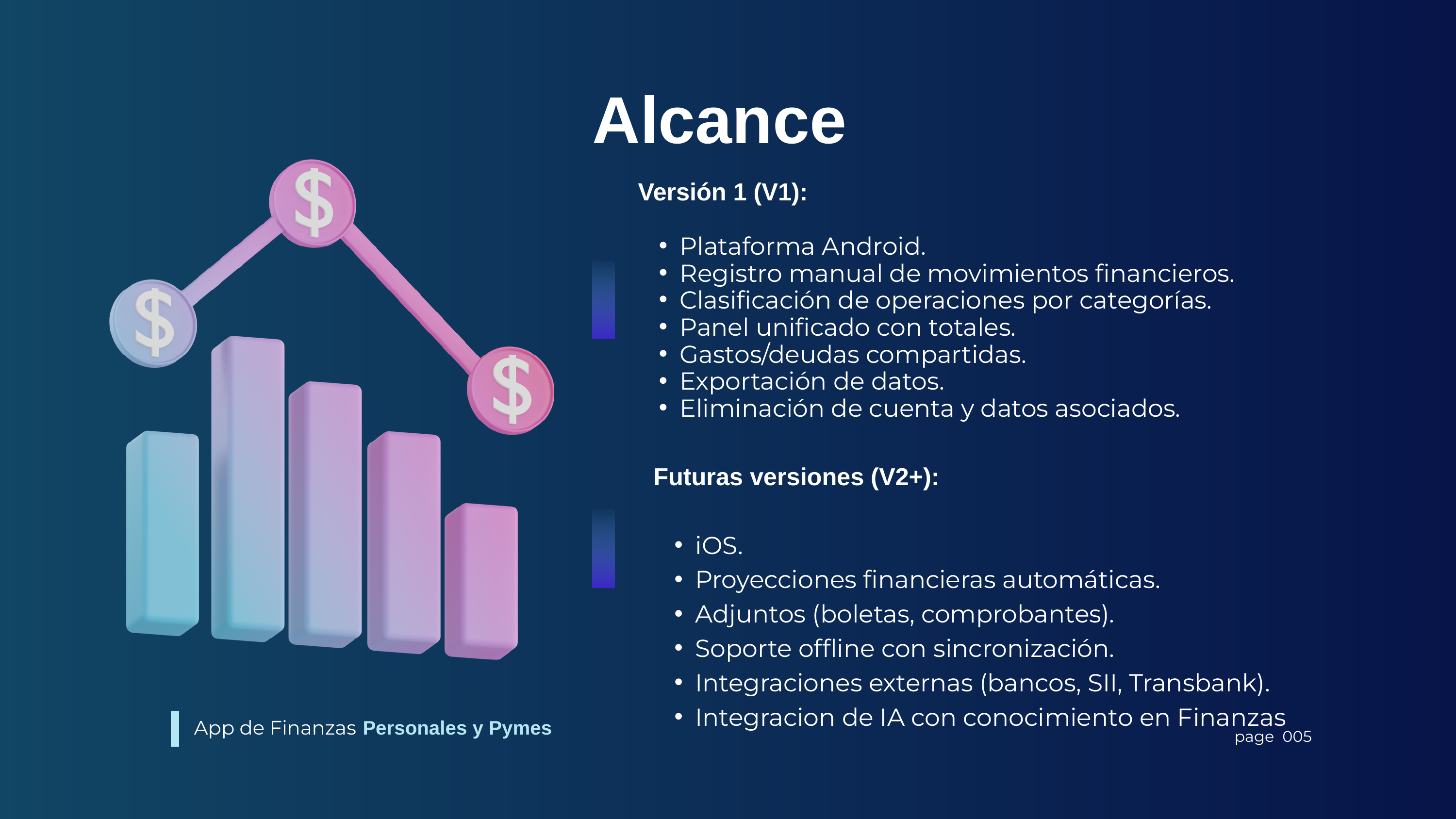

Alcance

Versión 1 (V1):

Plataforma Android.
Registro manual de movimientos financieros.
Clasificación de operaciones por categorías.
Panel unificado con totales.
Gastos/deudas compartidas.
Exportación de datos.
Eliminación de cuenta y datos asociados.

Futuras versiones (V2+):

iOS.
Proyecciones financieras automáticas.
Adjuntos (boletas, comprobantes).
Soporte offline con sincronización.
Integraciones externas (bancos, SII, Transbank).
Integracion de IA con conocimiento en Finanzas

App de Finanzas
Personales y Pymes
page  005